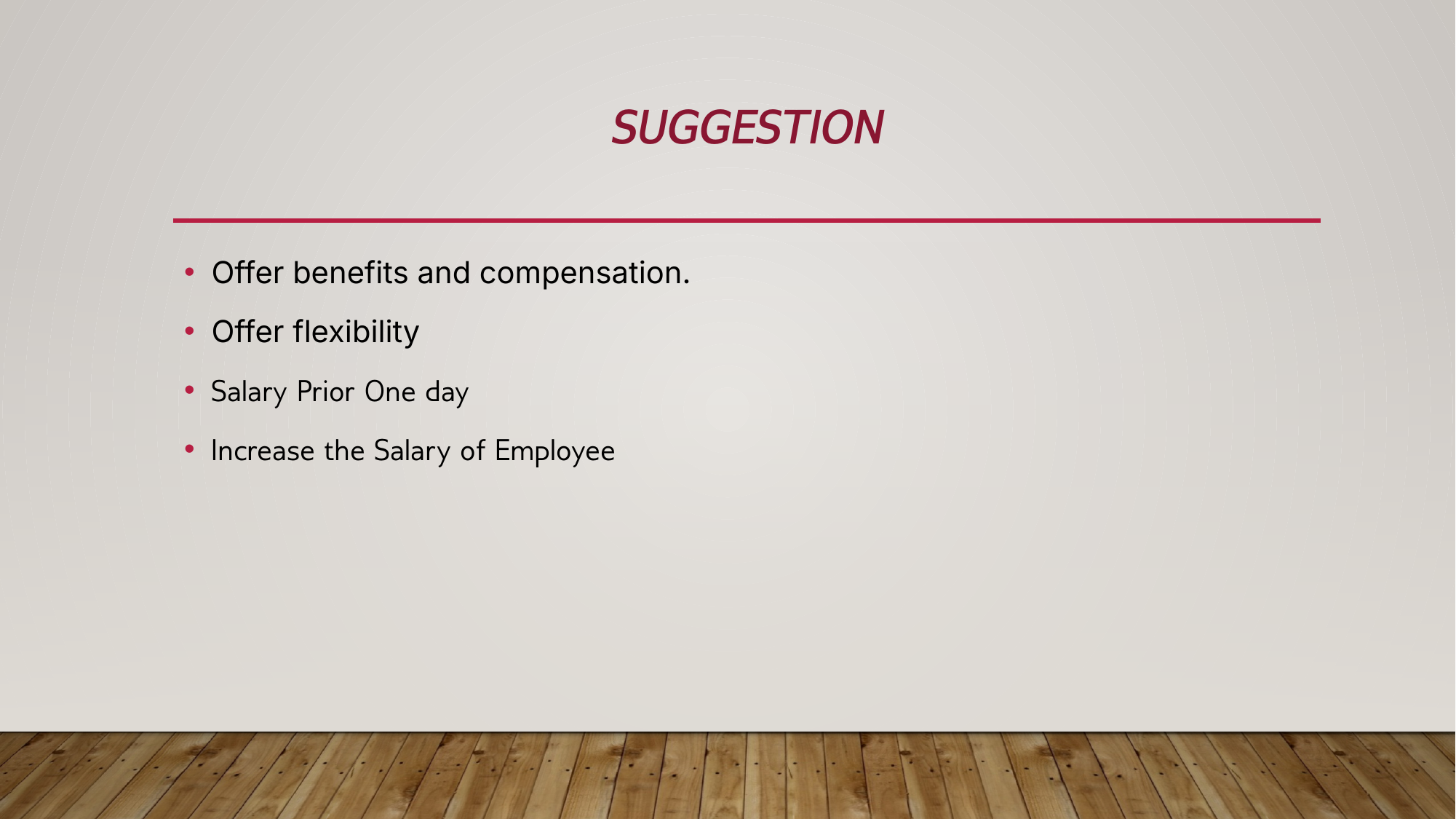

# Suggestion
Offer benefits and compensation.
Offer flexibility
Salary Prior One day
Increase the Salary of Employee